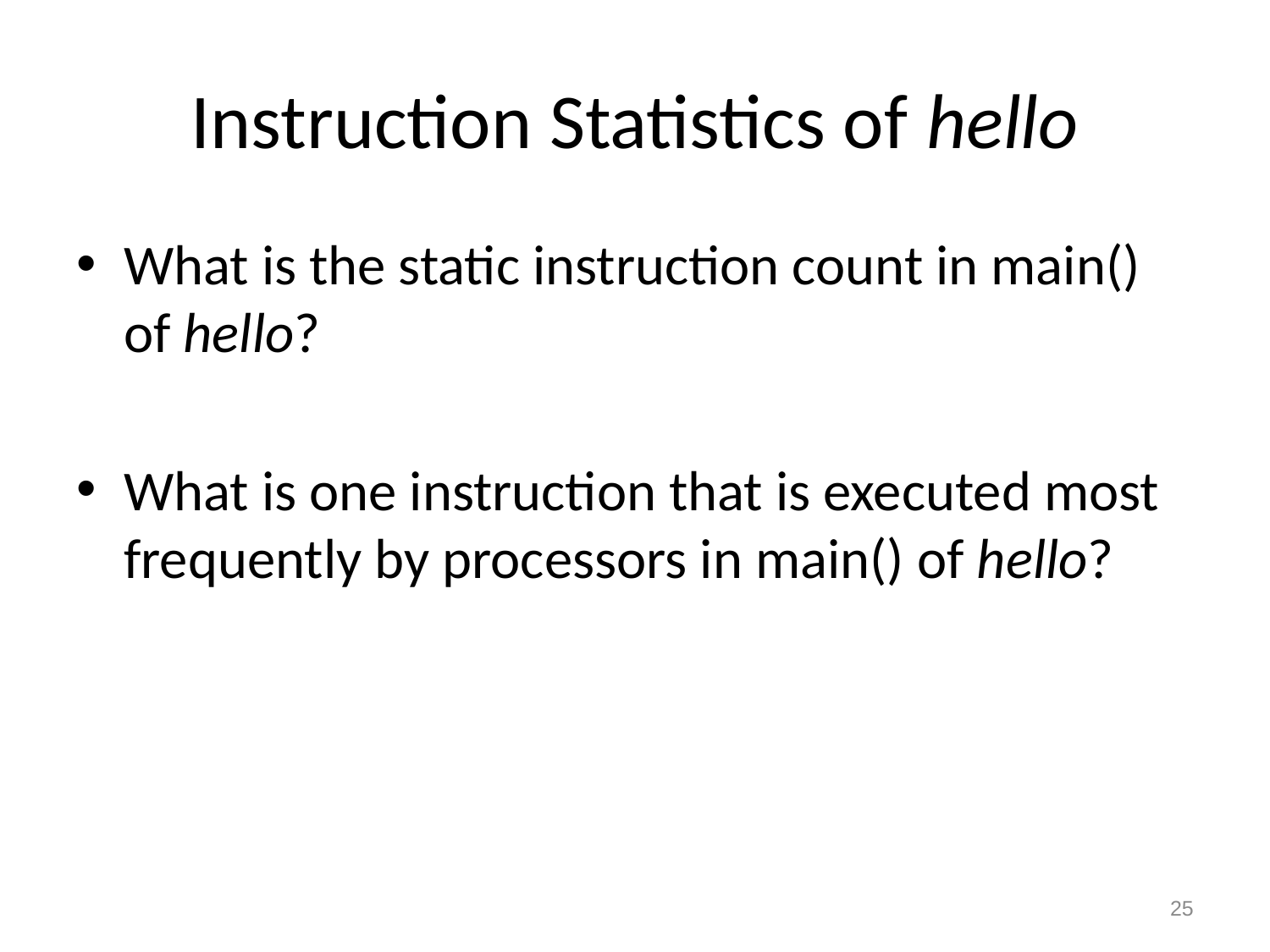

# Instruction Statistics of hello
What is the static instruction count in main() of hello?

What is one instruction that is executed most frequently by processors in main() of hello?
25